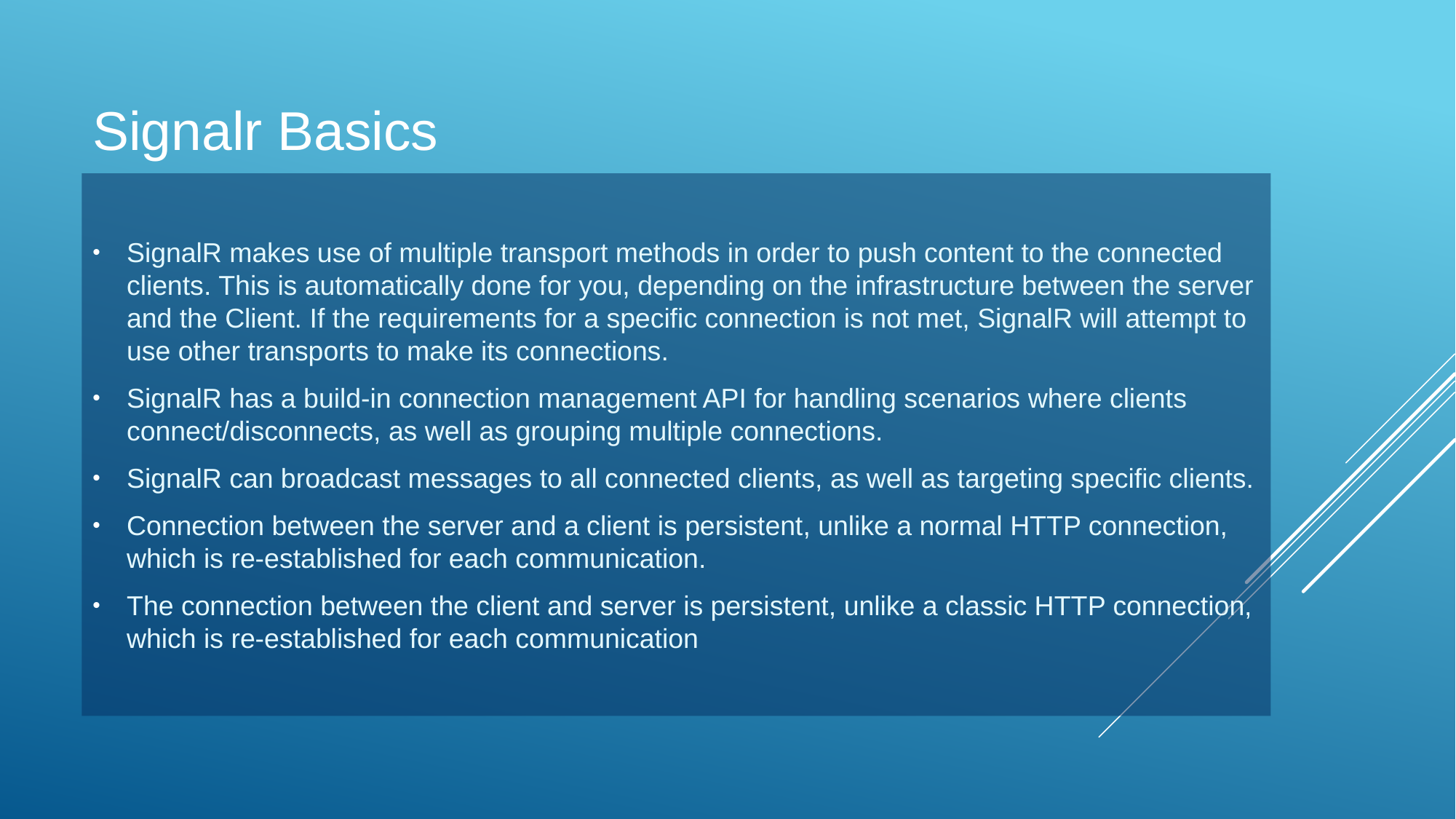

# Signalr Basics
SignalR makes use of multiple transport methods in order to push content to the connected clients. This is automatically done for you, depending on the infrastructure between the server and the Client. If the requirements for a specific connection is not met, SignalR will attempt to use other transports to make its connections.
SignalR has a build-in connection management API for handling scenarios where clients connect/disconnects, as well as grouping multiple connections.
SignalR can broadcast messages to all connected clients, as well as targeting specific clients.
Connection between the server and a client is persistent, unlike a normal HTTP connection, which is re-established for each communication.
The connection between the client and server is persistent, unlike a classic HTTP connection, which is re-established for each communication